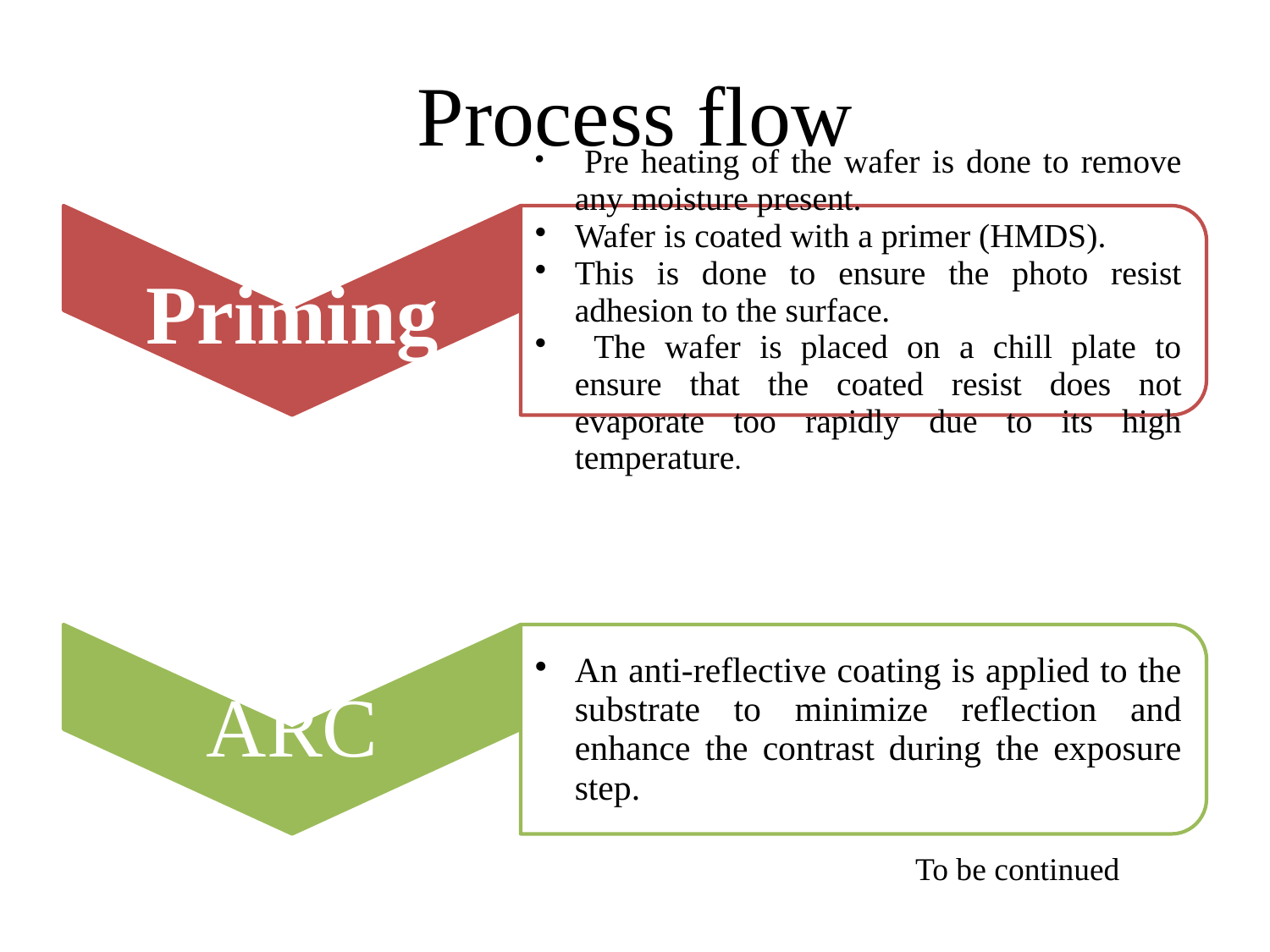

# Process flow
Priming
Wafer is coated with a primer (HMDS).
This is done to ensure the photo resist adhesion to the surface.
ARC
An anti-reflective coating is applied to the substrate to minimize reflection and enhance the contrast during the exposure step.
 Pre heating of the wafer is done to remove any moisture present.
 The wafer is placed on a chill plate to ensure that the coated resist does not evaporate too rapidly due to its high temperature.
To be continued